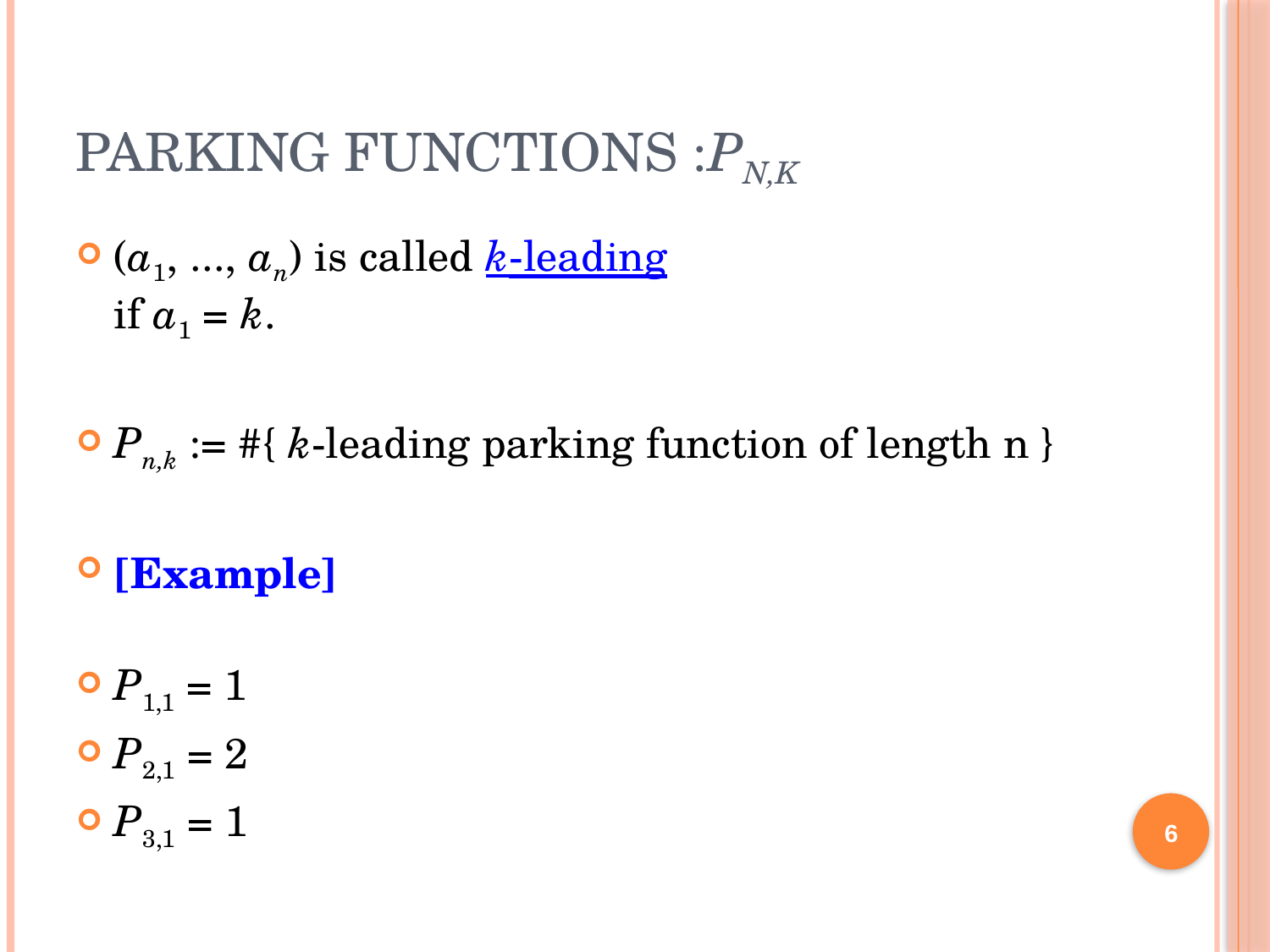

# Parking Functions :Pn,k
(a1, ..., an) is called k-leading
if a1 = k.

Pn,k := #{ k-leading parking function of length n }

[Example]
P1,1 = 1
P2,1 = 2
P3,1 = 1

6